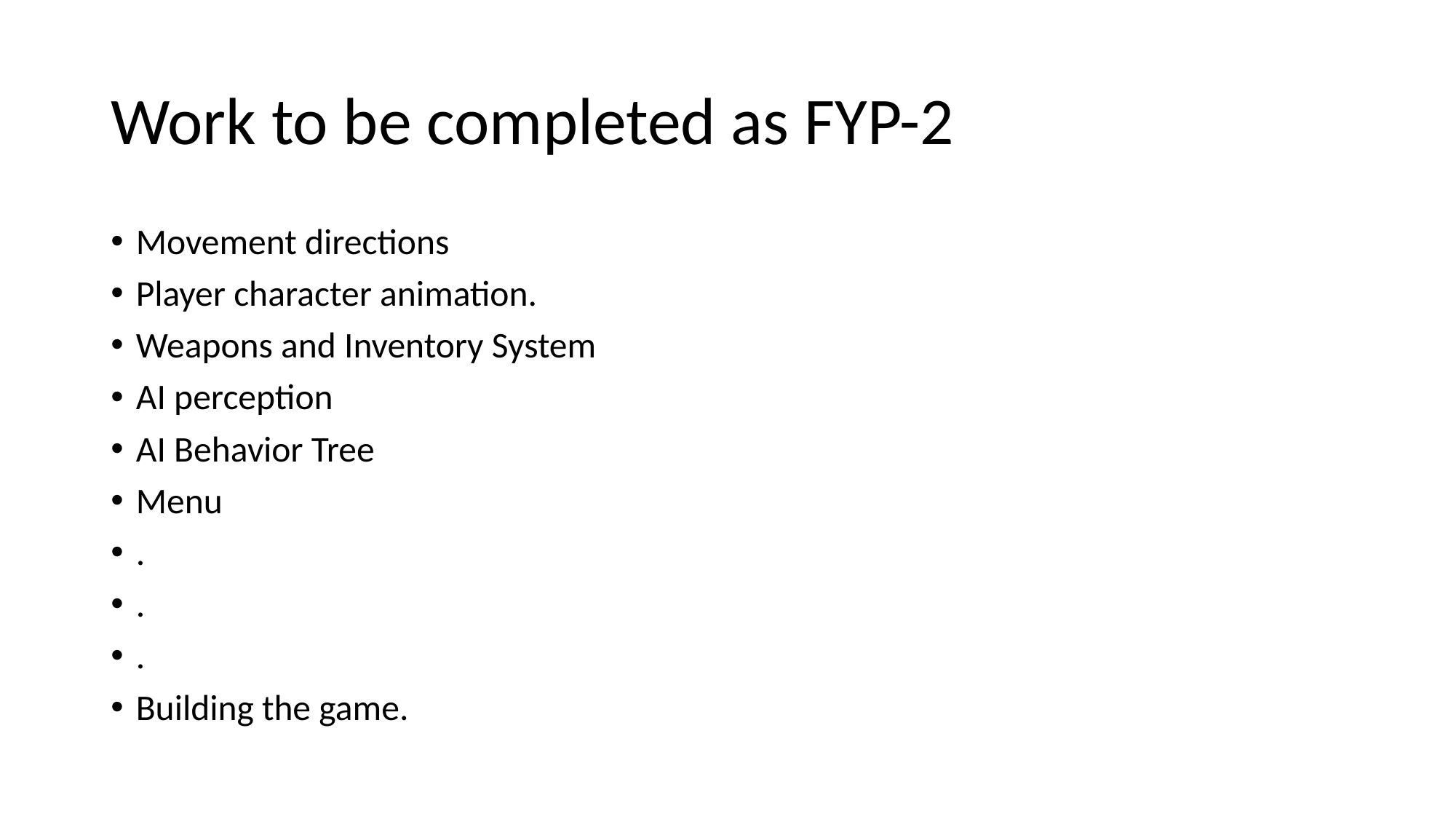

# Work to be completed as FYP-2
Movement directions
Player character animation.
Weapons and Inventory System
AI perception
AI Behavior Tree
Menu
.
.
.
Building the game.